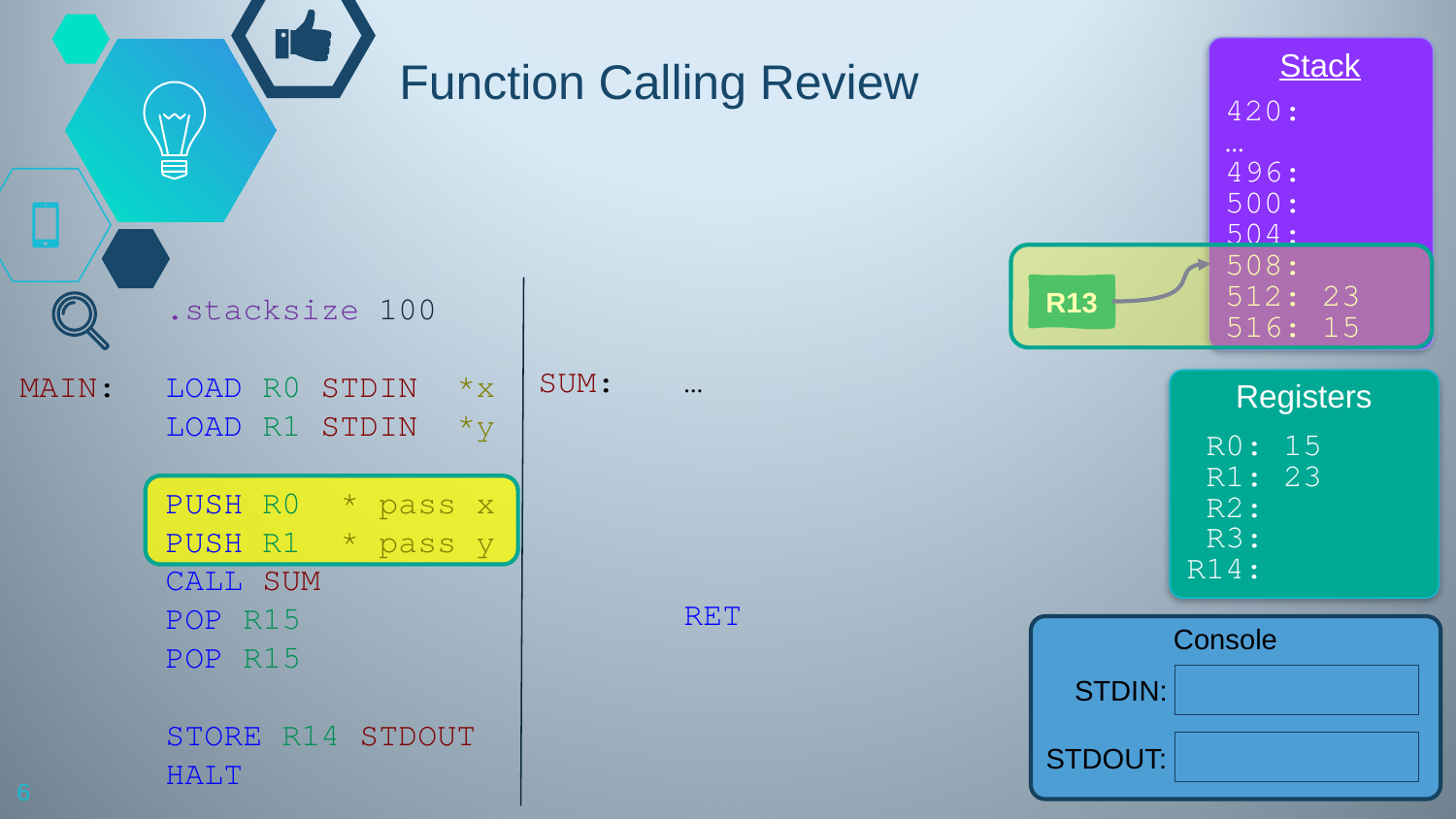

# Function Calling Review

Stack
420:
…
496:
500:
504:
508:
512: 23
516: 15
R13

	.stacksize 100

MAIN:	LOAD R0 STDIN  *x
	LOAD R1 STDIN  *y

	PUSH R0  * pass x
	PUSH R1  * pass y
	CALL SUM
	POP R15
	POP R15

	STORE R14 STDOUT
	HALT
SUM:	…

	RET
Registers

 R0: 15
 R1: 23
 R2:
 R3:
R14:

Console

STDIN:

STDOUT:

6